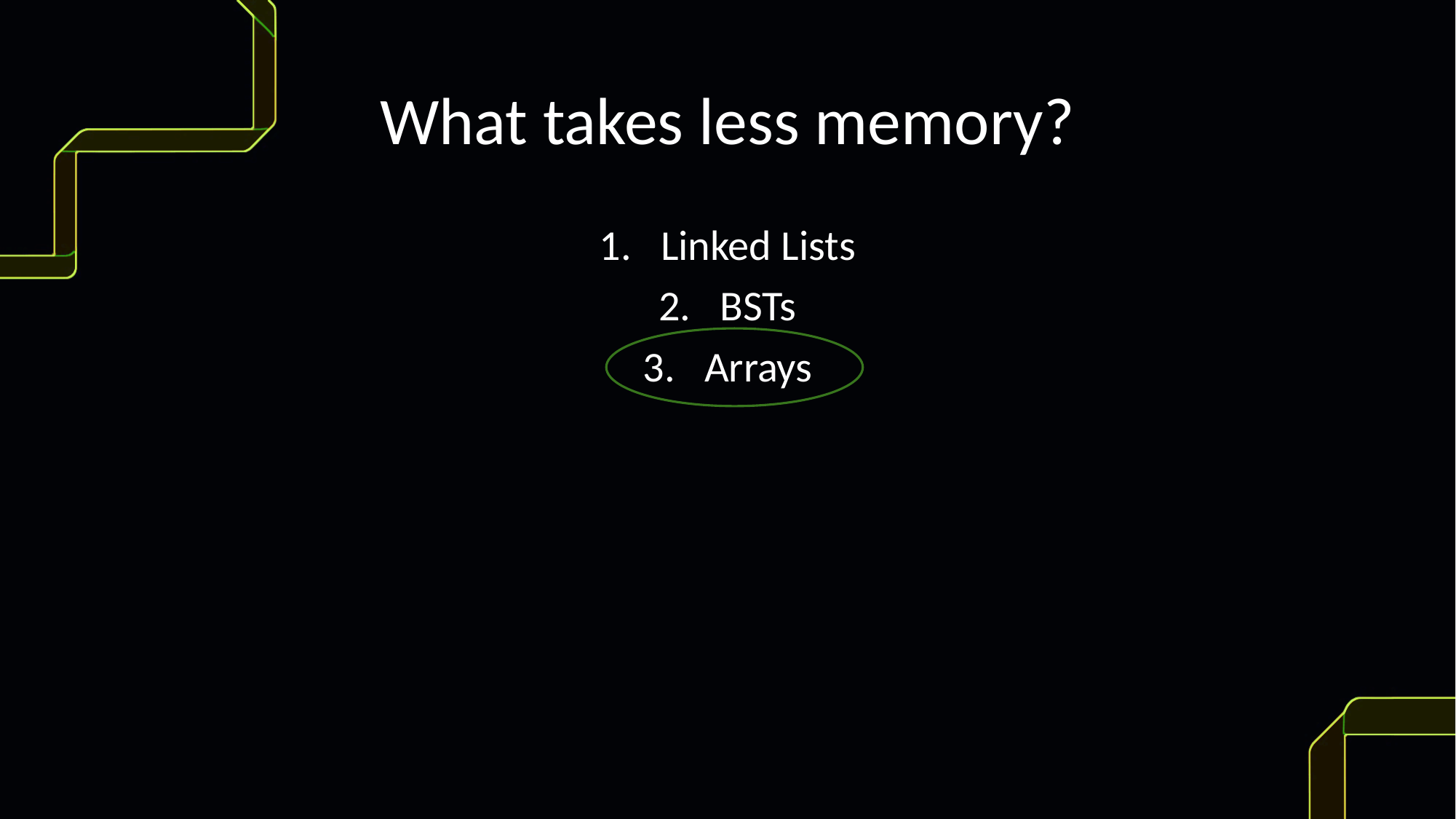

# What takes less memory?
Linked Lists
BSTs
Arrays